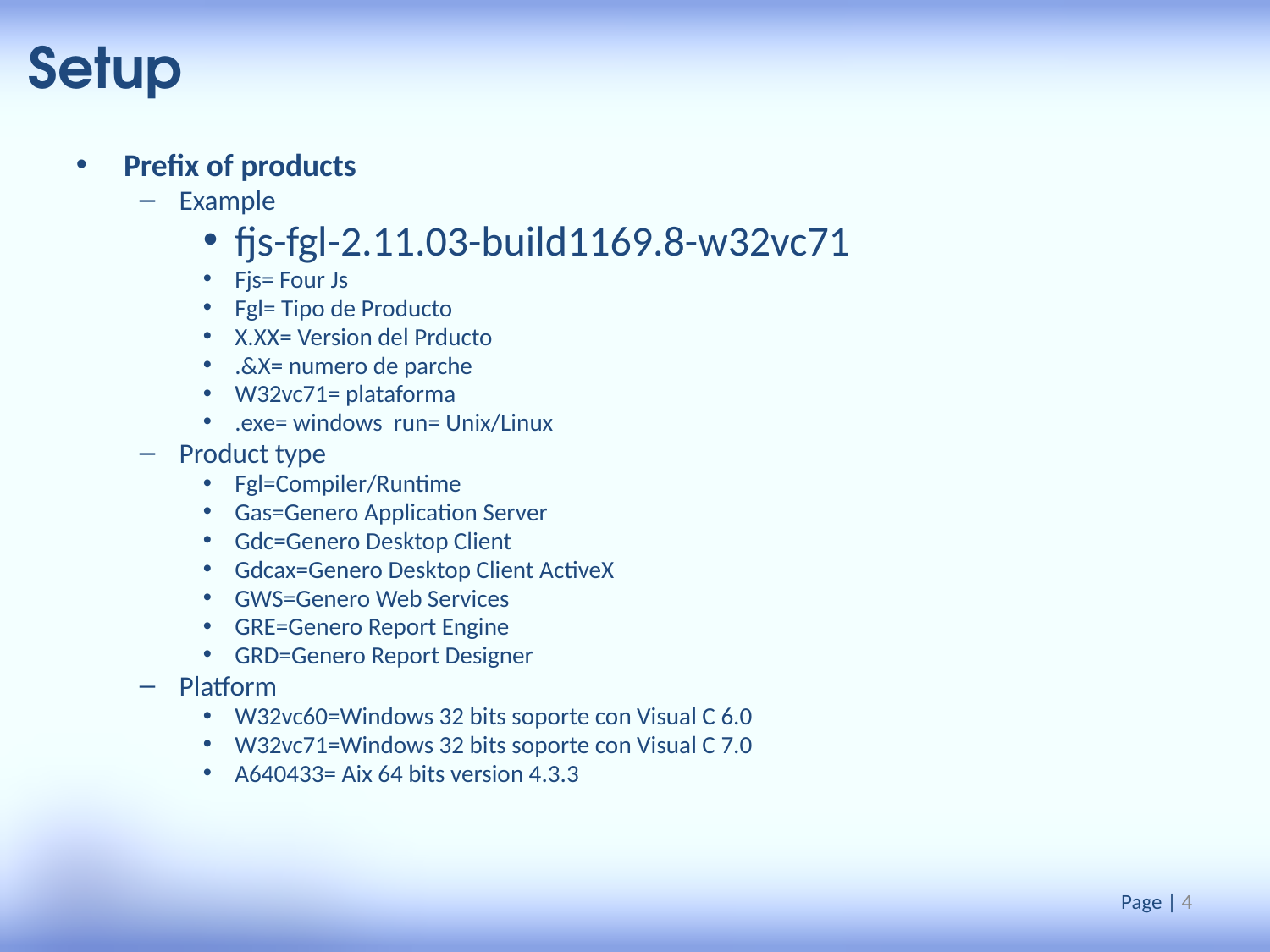

Setup
Prefix of products
Example
fjs-fgl-2.11.03-build1169.8-w32vc71
Fjs= Four Js
Fgl= Tipo de Producto
X.XX= Version del Prducto
.&X= numero de parche
W32vc71= plataforma
.exe= windows  run= Unix/Linux
Product type
Fgl=Compiler/Runtime
Gas=Genero Application Server
Gdc=Genero Desktop Client
Gdcax=Genero Desktop Client ActiveX
GWS=Genero Web Services
GRE=Genero Report Engine
GRD=Genero Report Designer
Platform
W32vc60=Windows 32 bits soporte con Visual C 6.0
W32vc71=Windows 32 bits soporte con Visual C 7.0
A640433= Aix 64 bits version 4.3.3